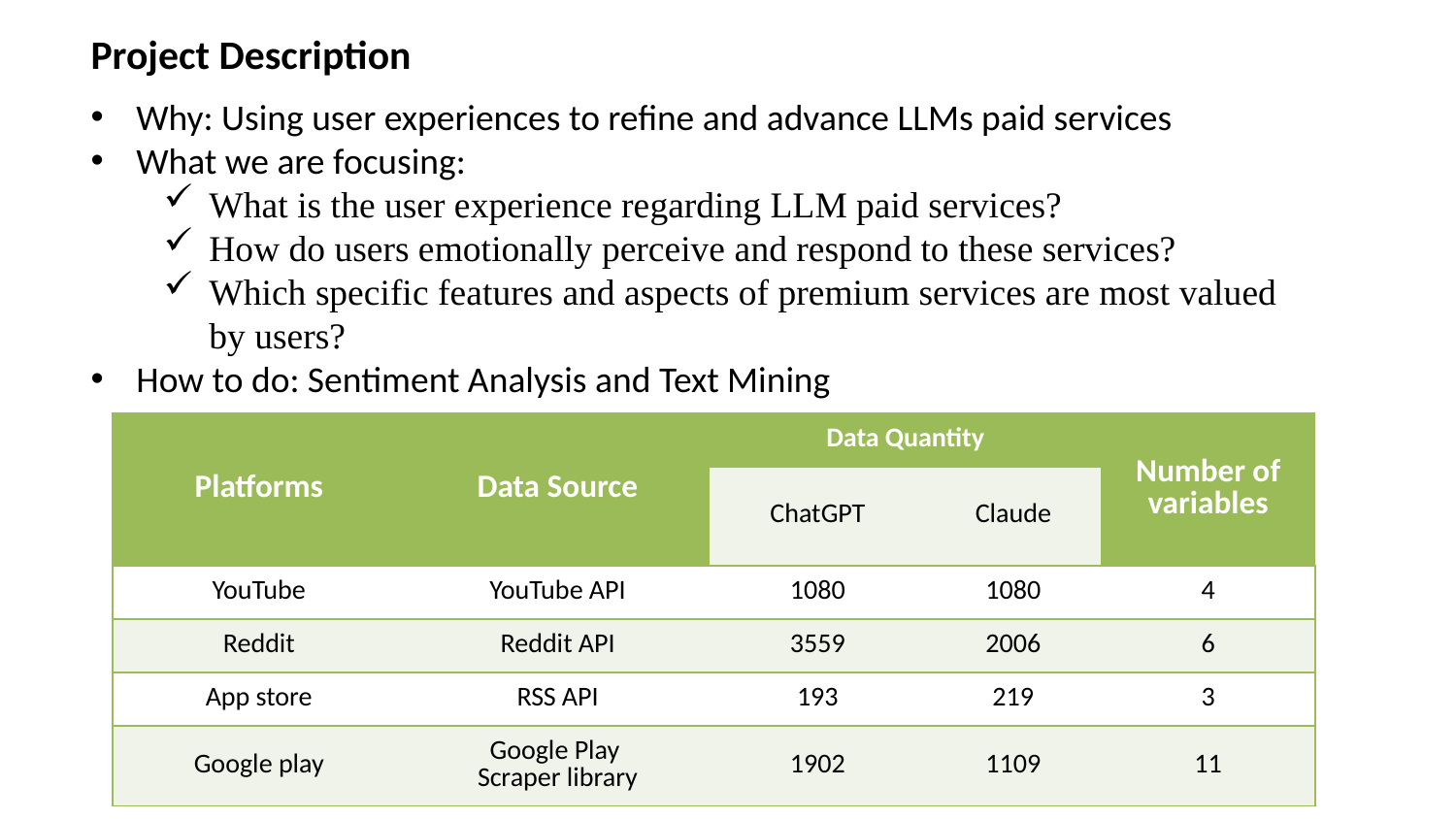

Project Description
Why: Using user experiences to refine and advance LLMs paid services
What we are focusing:
What is the user experience regarding LLM paid services?
How do users emotionally perceive and respond to these services?
Which specific features and aspects of premium services are most valued by users?
How to do: Sentiment Analysis and Text Mining

| Platforms | Data Source | Data Quantity |  | Number of variables |
| --- | --- | --- | --- | --- |
|  |  | ChatGPT | Claude |  |
| YouTube | YouTube API | 1080 | 1080 | 4 |
| Reddit | Reddit API | 3559 | 2006 | 6 |
| App store | RSS API | 193 | 219 | 3 |
| Google play | Google Play Scraper library | 1902 | 1109 | 11 |